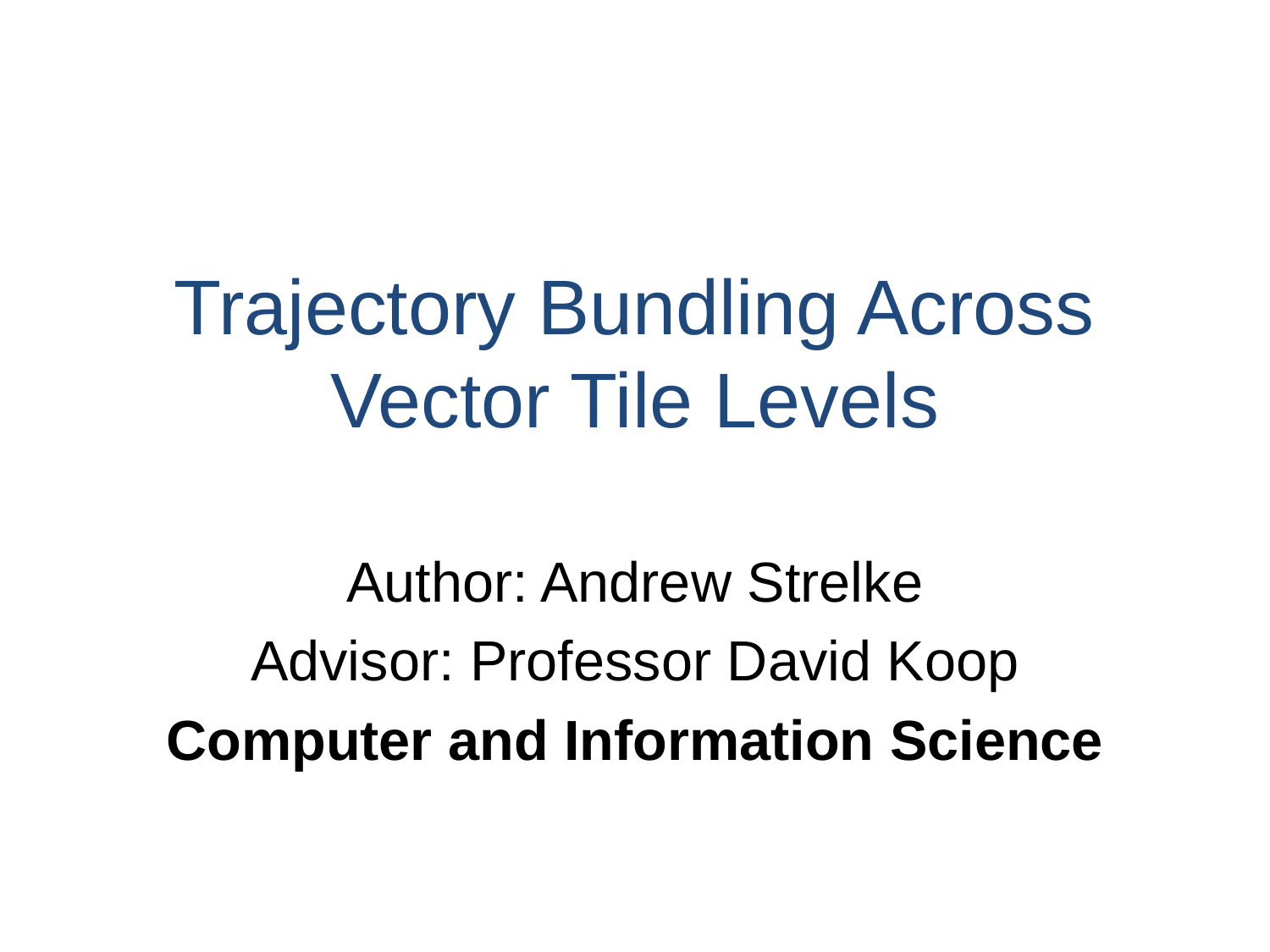

# Trajectory Bundling Across Vector Tile Levels
Author: Andrew Strelke
Advisor: Professor David Koop
Computer and Information Science